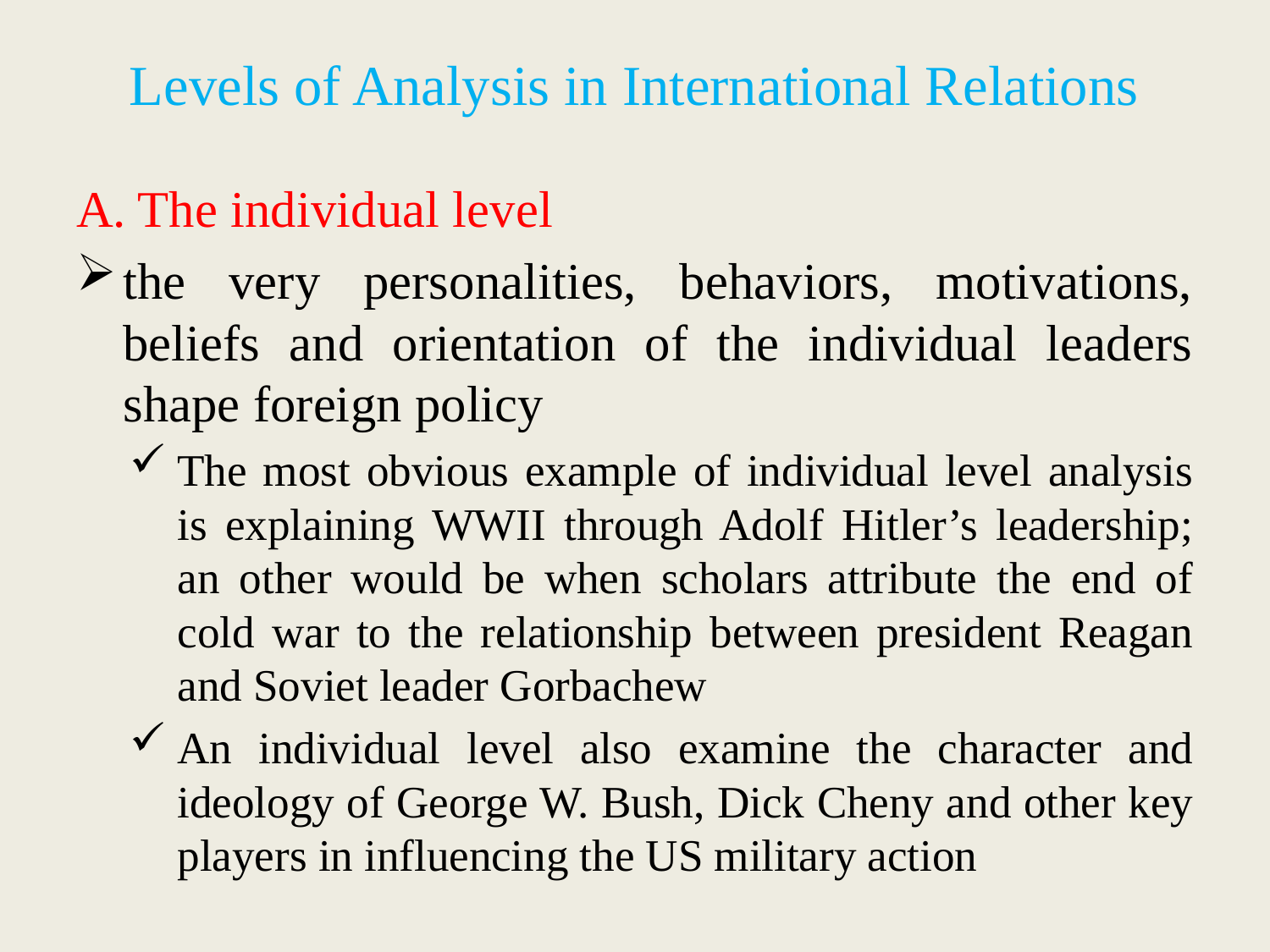

# Levels of Analysis in International Relations
A. The individual level
the very personalities, behaviors, motivations, beliefs and orientation of the individual leaders shape foreign policy
The most obvious example of individual level analysis is explaining WWII through Adolf Hitler’s leadership; an other would be when scholars attribute the end of cold war to the relationship between president Reagan and Soviet leader Gorbachew
An individual level also examine the character and ideology of George W. Bush, Dick Cheny and other key players in influencing the US military action